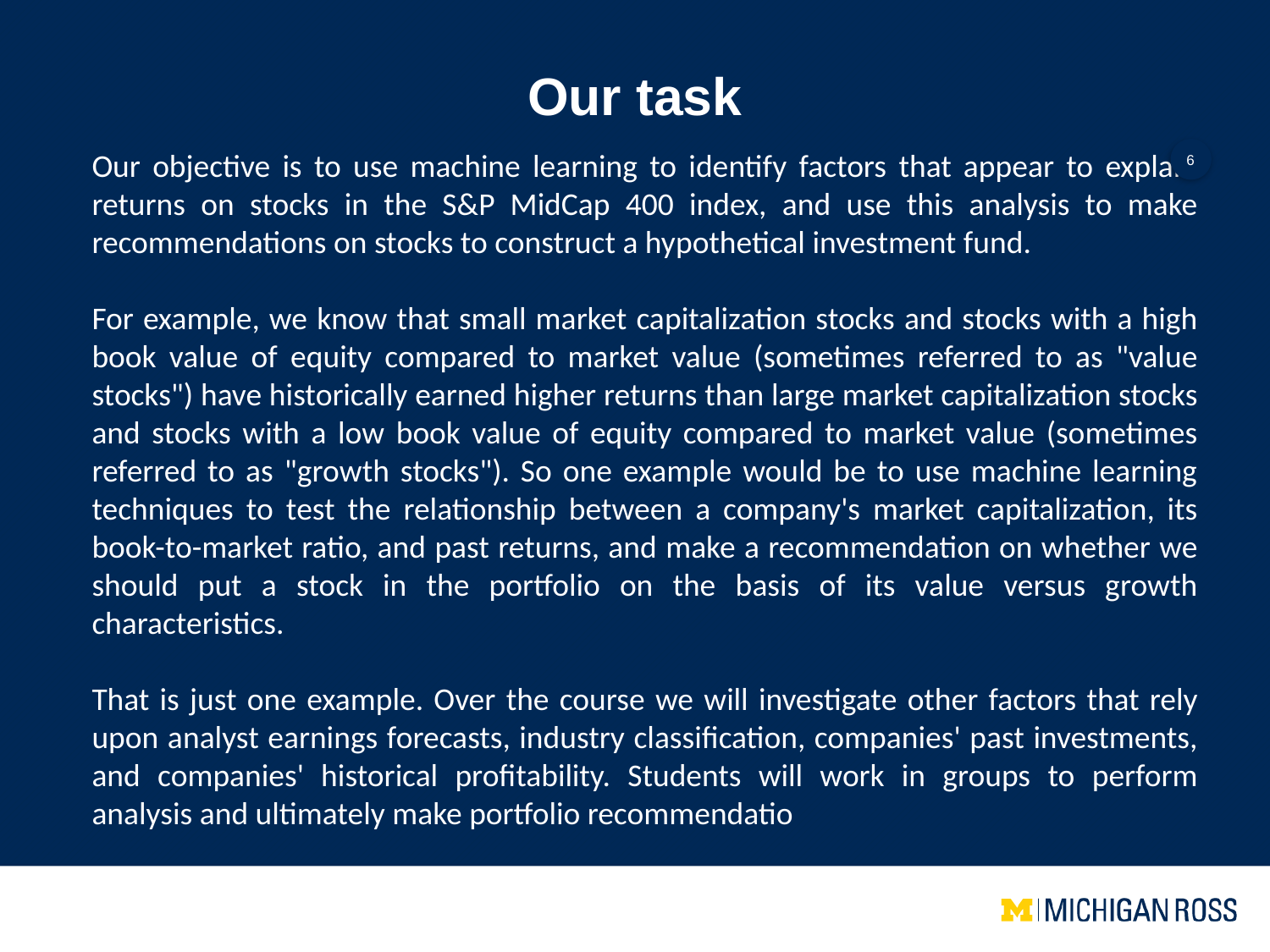

Our task
Our objective is to use machine learning to identify factors that appear to explain returns on stocks in the S&P MidCap 400 index, and use this analysis to make recommendations on stocks to construct a hypothetical investment fund.

For example, we know that small market capitalization stocks and stocks with a high book value of equity compared to market value (sometimes referred to as "value stocks") have historically earned higher returns than large market capitalization stocks and stocks with a low book value of equity compared to market value (sometimes referred to as "growth stocks"). So one example would be to use machine learning techniques to test the relationship between a company's market capitalization, its book-to-market ratio, and past returns, and make a recommendation on whether we should put a stock in the portfolio on the basis of its value versus growth characteristics.

That is just one example. Over the course we will investigate other factors that rely upon analyst earnings forecasts, industry classification, companies' past investments, and companies' historical profitability. Students will work in groups to perform analysis and ultimately make portfolio recommendatio
6